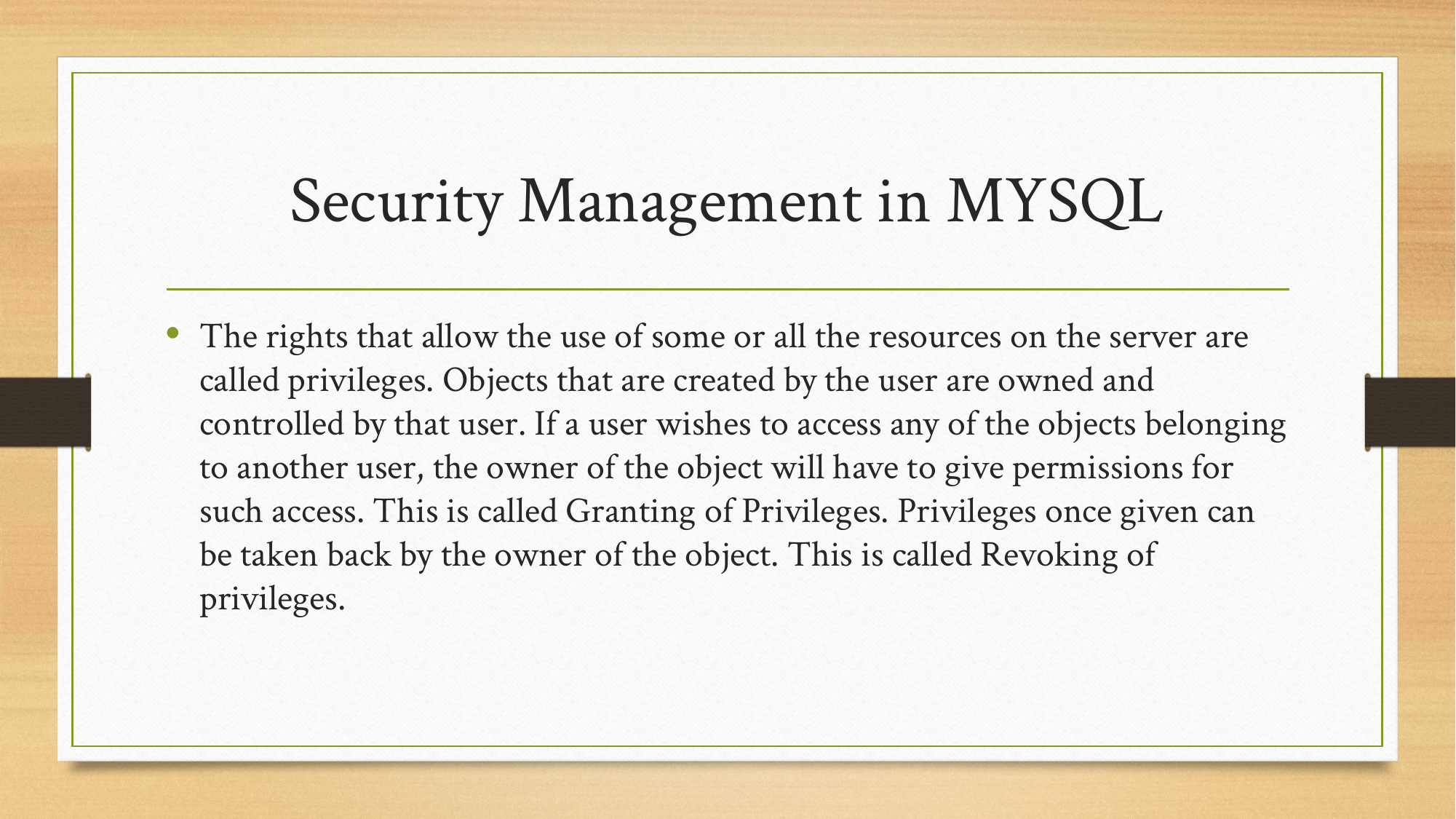

# Security Management in MYSQL
The rights that allow the use of some or all the resources on the server are called privileges. Objects that are created by the user are owned and controlled by that user. If a user wishes to access any of the objects belonging to another user, the owner of the object will have to give permissions for such access. This is called Granting of Privileges. Privileges once given can be taken back by the owner of the object. This is called Revoking of privileges.